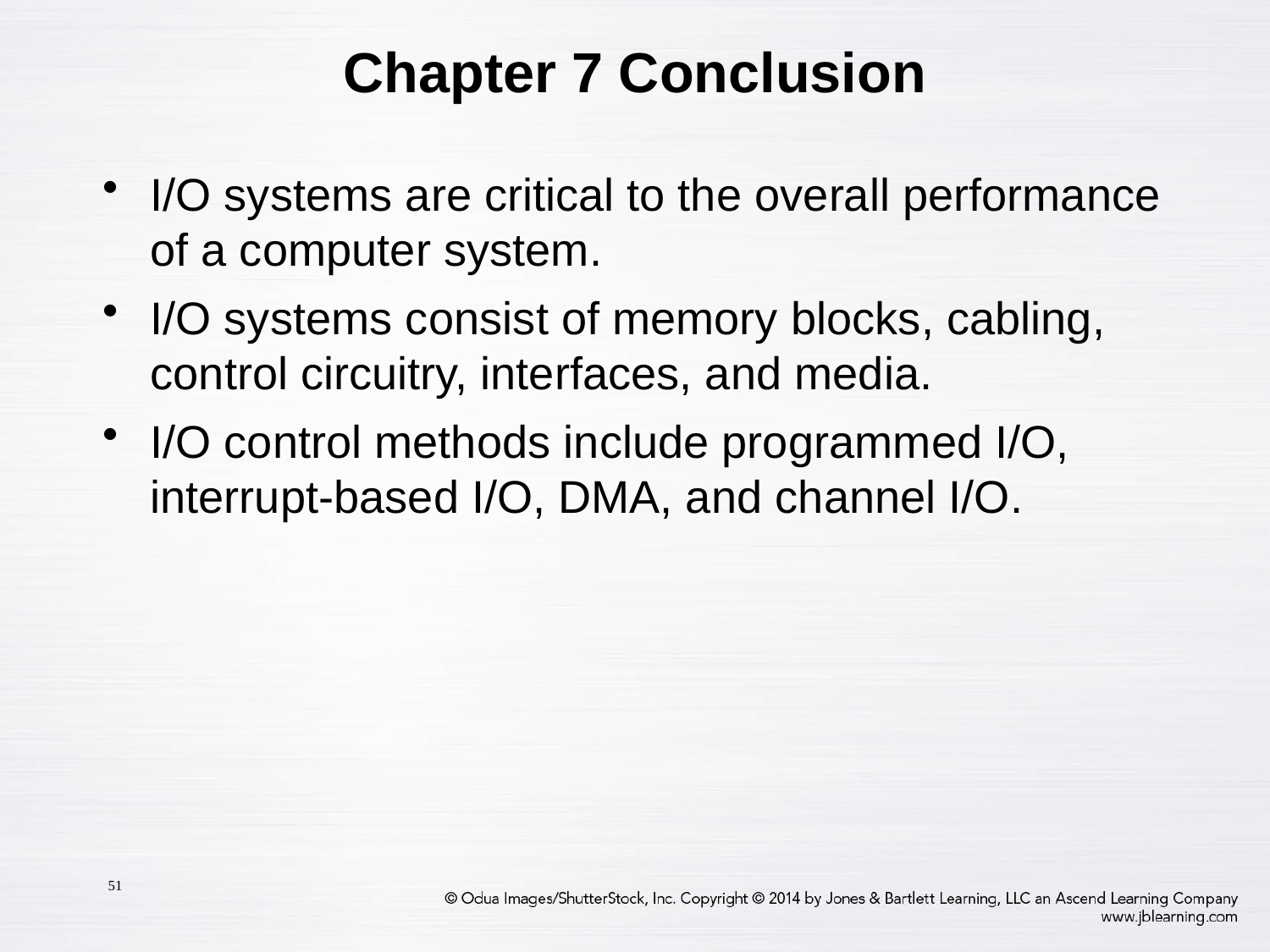

# Chapter 7 Conclusion
I/O systems are critical to the overall performance of a computer system.
I/O systems consist of memory blocks, cabling, control circuitry, interfaces, and media.
I/O control methods include programmed I/O, interrupt-based I/O, DMA, and channel I/O.

51